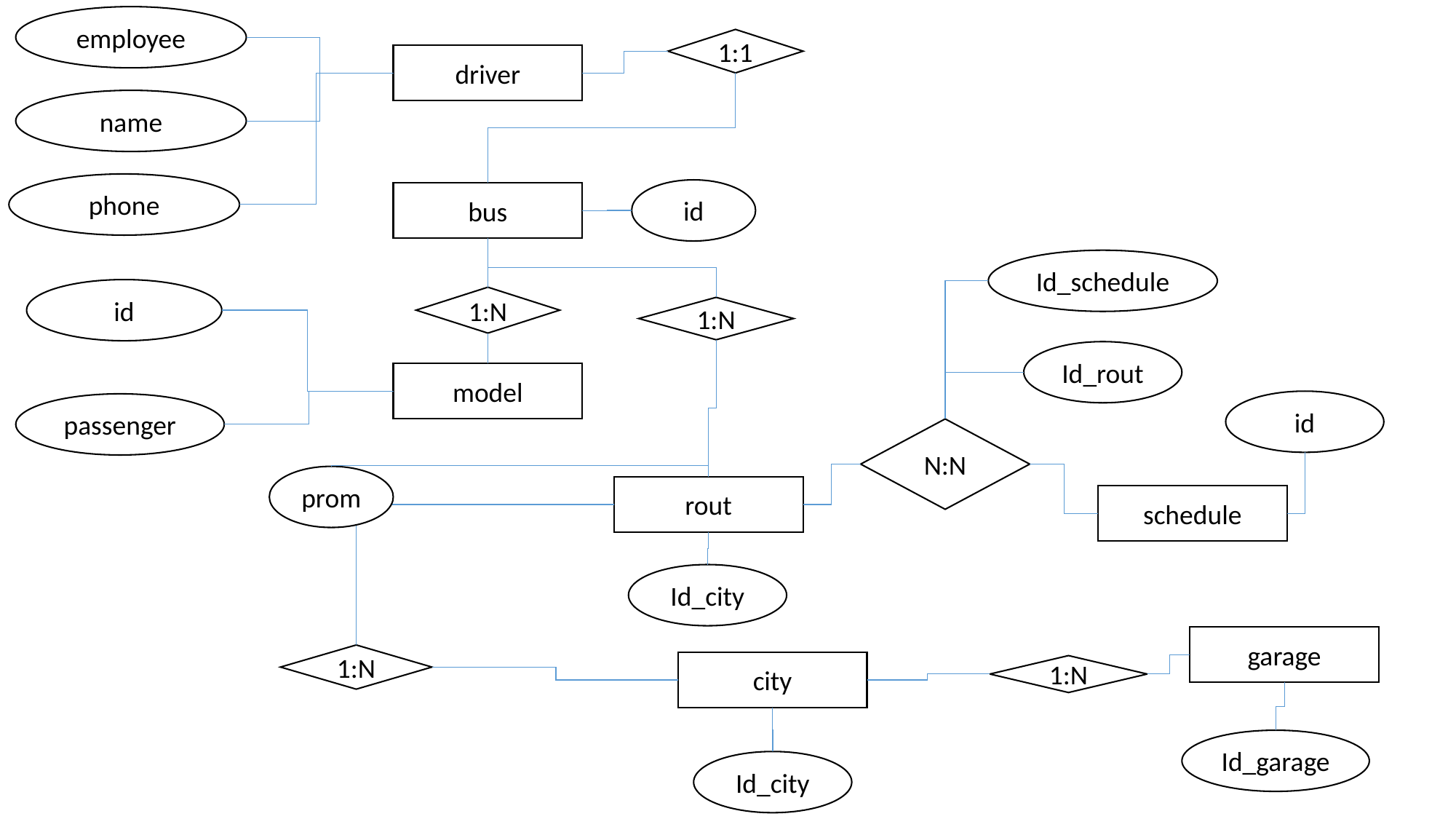

employee
1:1
driver
name
phone
id
bus
Id_schedule
id
1:N
1:N
Id_rout
model
id
passenger
N:N
prom
rout
schedule
Id_city
garage
1:N
city
1:N
Id_garage
Id_city